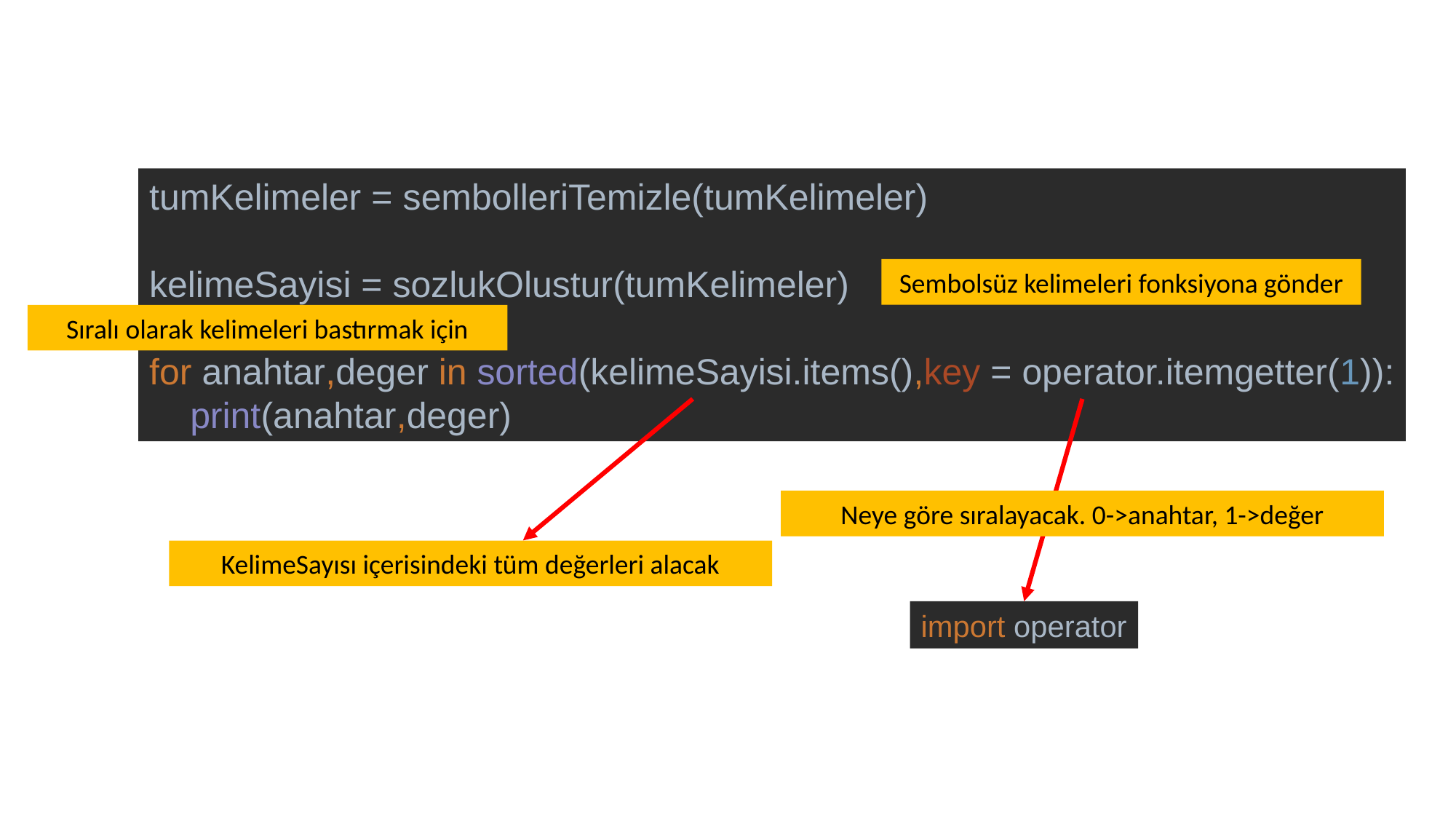

tumKelimeler = sembolleriTemizle(tumKelimeler)
kelimeSayisi = sozlukOlustur(tumKelimeler)
for anahtar,deger in sorted(kelimeSayisi.items(),key = operator.itemgetter(1)):
    print(anahtar,deger)
Sembolsüz kelimeleri fonksiyona gönder
Sıralı olarak kelimeleri bastırmak için
Neye göre sıralayacak. 0->anahtar, 1->değer
KelimeSayısı içerisindeki tüm değerleri alacak
import operator